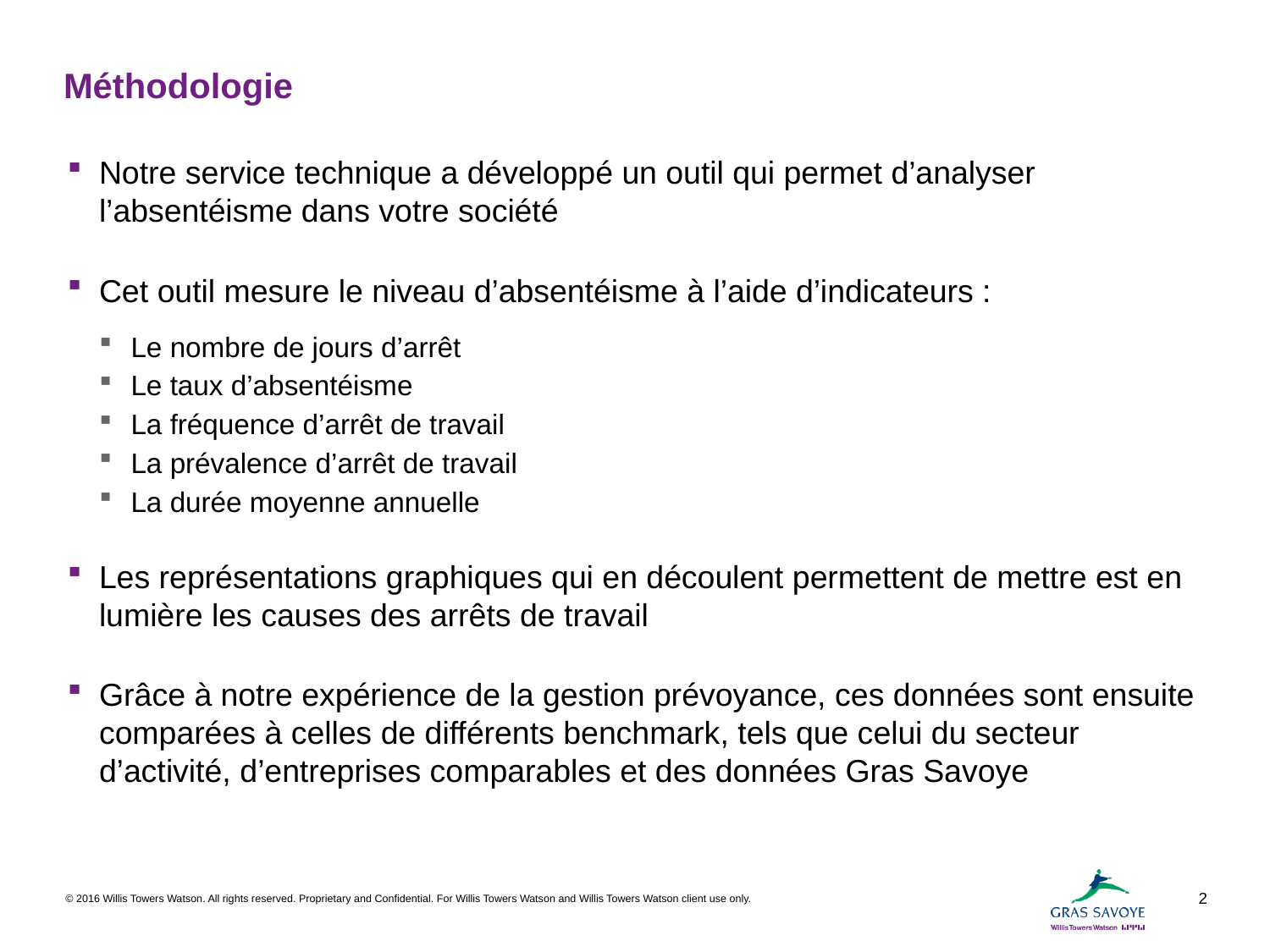

# Méthodologie
Notre service technique a développé un outil qui permet d’analyser l’absentéisme dans votre société

Cet outil mesure le niveau d’absentéisme à l’aide d’indicateurs :

Le nombre de jours d’arrêt
Le taux d’absentéisme
La fréquence d’arrêt de travail
La prévalence d’arrêt de travail
La durée moyenne annuelle

Les représentations graphiques qui en découlent permettent de mettre est en lumière les causes des arrêts de travail

Grâce à notre expérience de la gestion prévoyance, ces données sont ensuite comparées à celles de différents benchmark, tels que celui du secteur d’activité, d’entreprises comparables et des données Gras Savoye